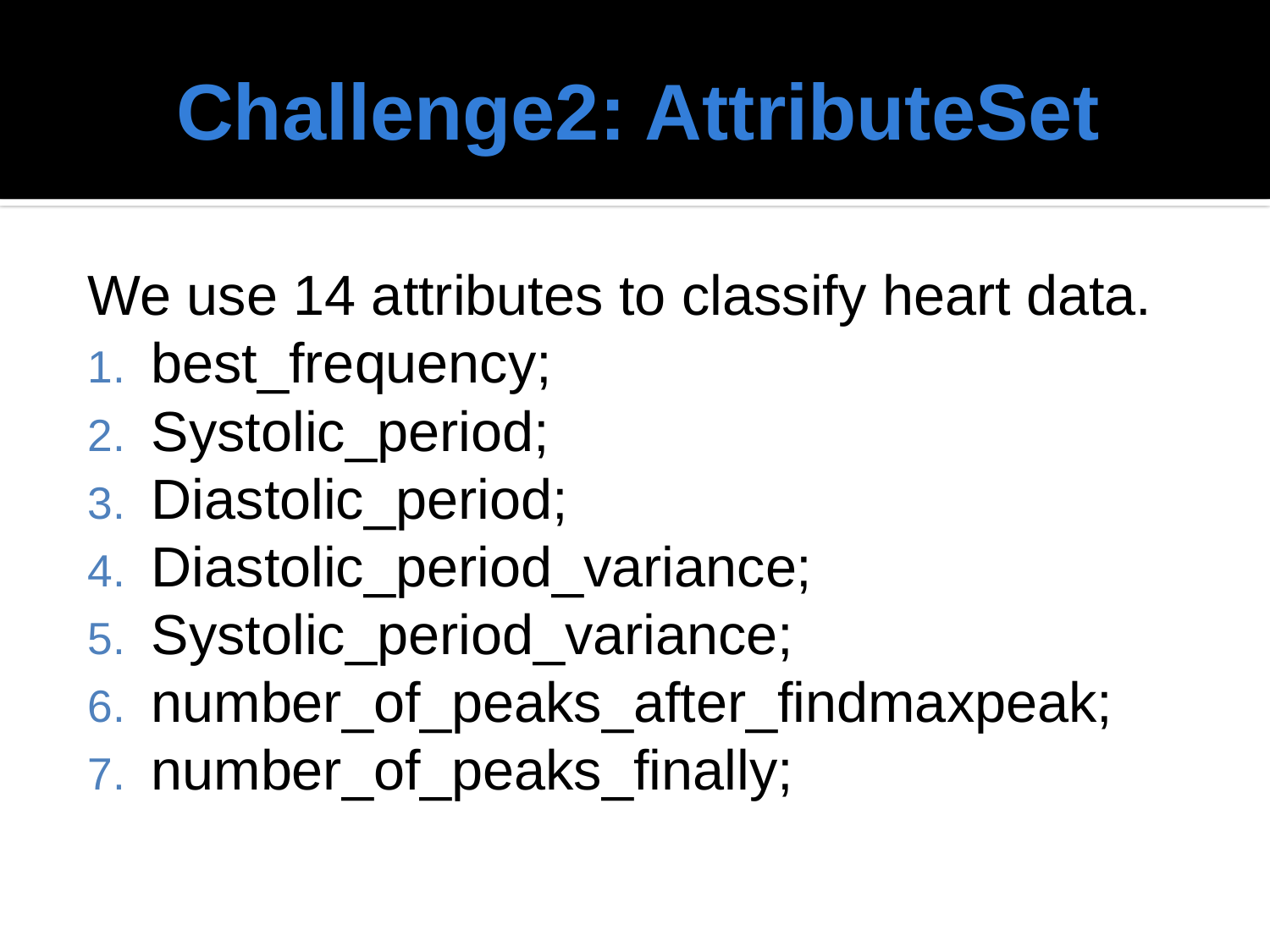

# Challenge2: AttributeSet
We use 14 attributes to classify heart data.
best_frequency;
Systolic_period;
Diastolic_period;
Diastolic_period_variance;
Systolic_period_variance;
number_of_peaks_after_findmaxpeak;
number_of_peaks_finally;